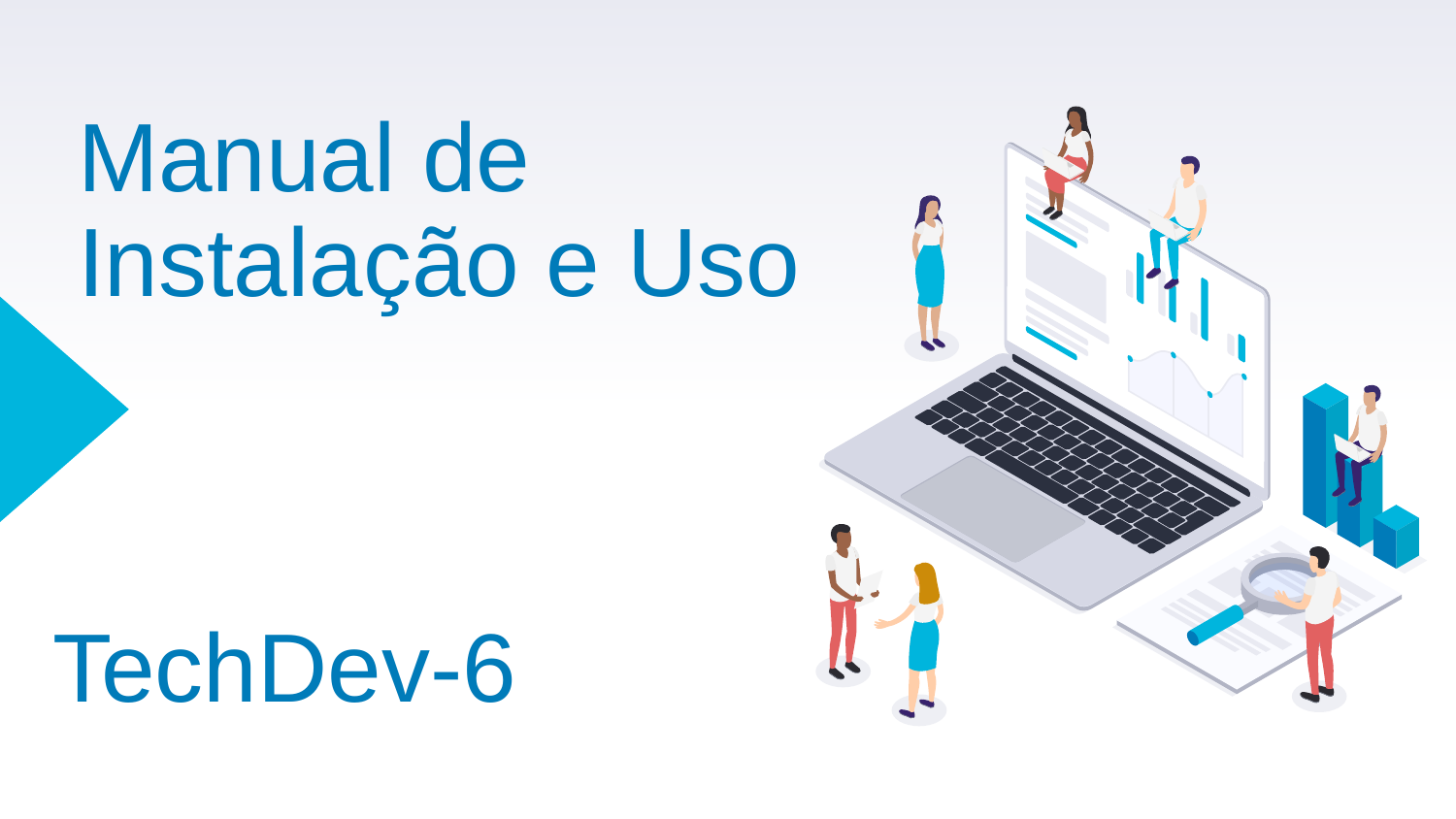

# Manual de Instalação e Uso

TechDev-6